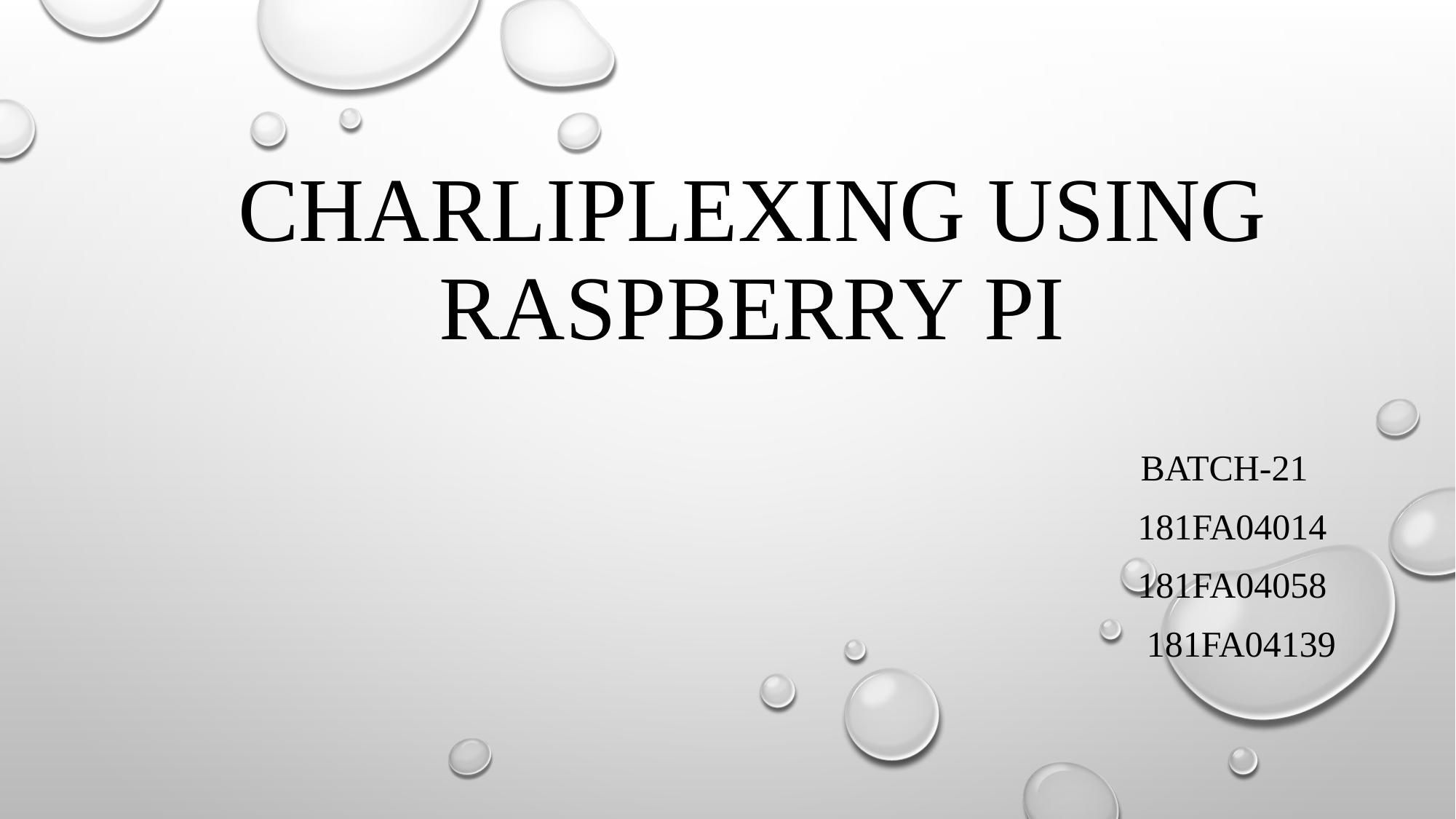

# CHARLIPLEXING USING RASPBERRY PI
    								                    BATCH-21
                                                                                                                    181FA04014
                                                                                                                    181FA04058
                                                                                                                     181FA04139